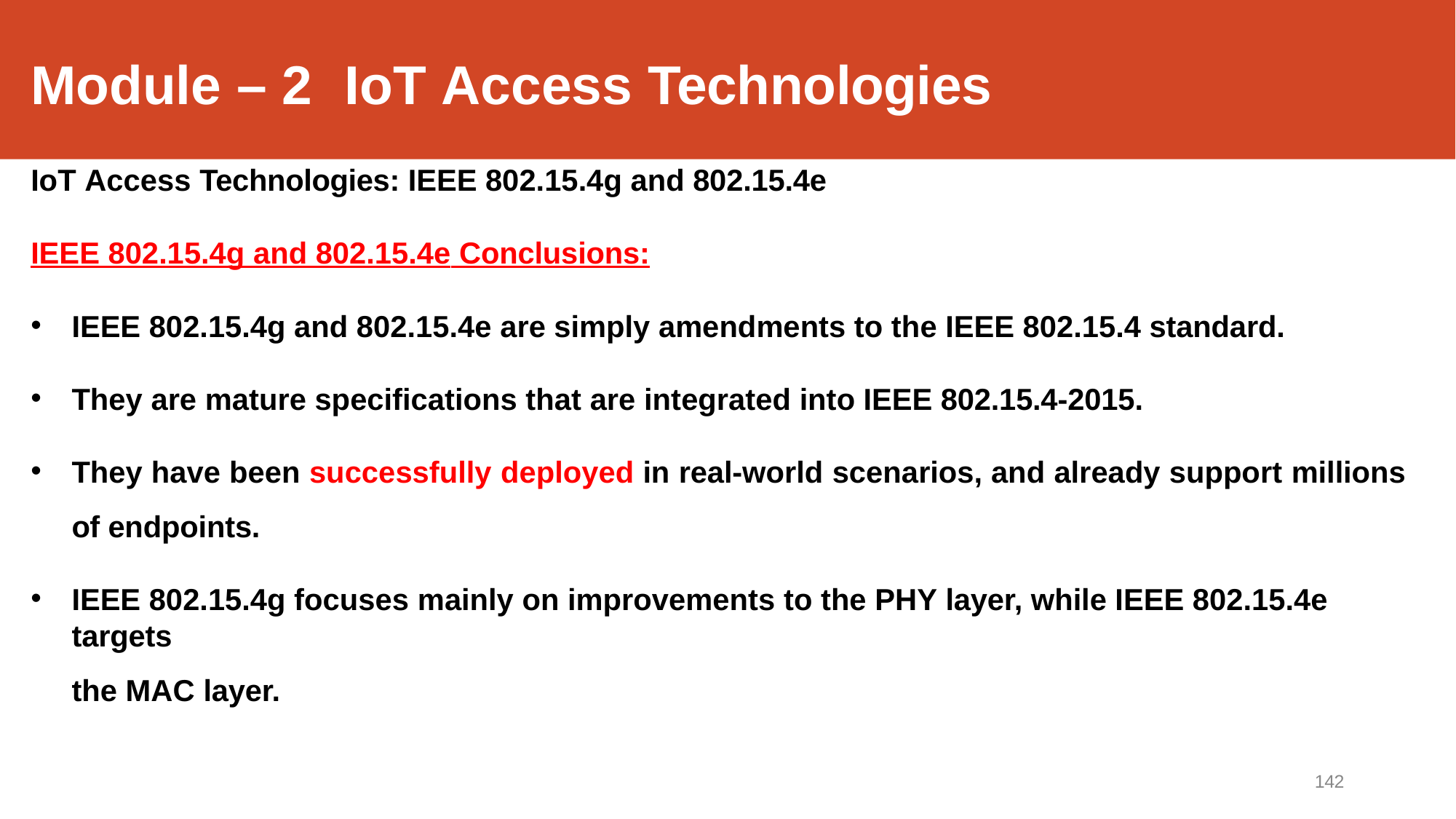

# Module – 2	IoT Access Technologies
IoT Access Technologies: IEEE 802.15.4g and 802.15.4e
IEEE 802.15.4g and 802.15.4e Conclusions:
IEEE 802.15.4g and 802.15.4e are simply amendments to the IEEE 802.15.4 standard.
They are mature specifications that are integrated into IEEE 802.15.4-2015.
They have been successfully deployed in real-world scenarios, and already support millions of endpoints.
IEEE 802.15.4g focuses mainly on improvements to the PHY layer, while IEEE 802.15.4e targets
the MAC layer.
142